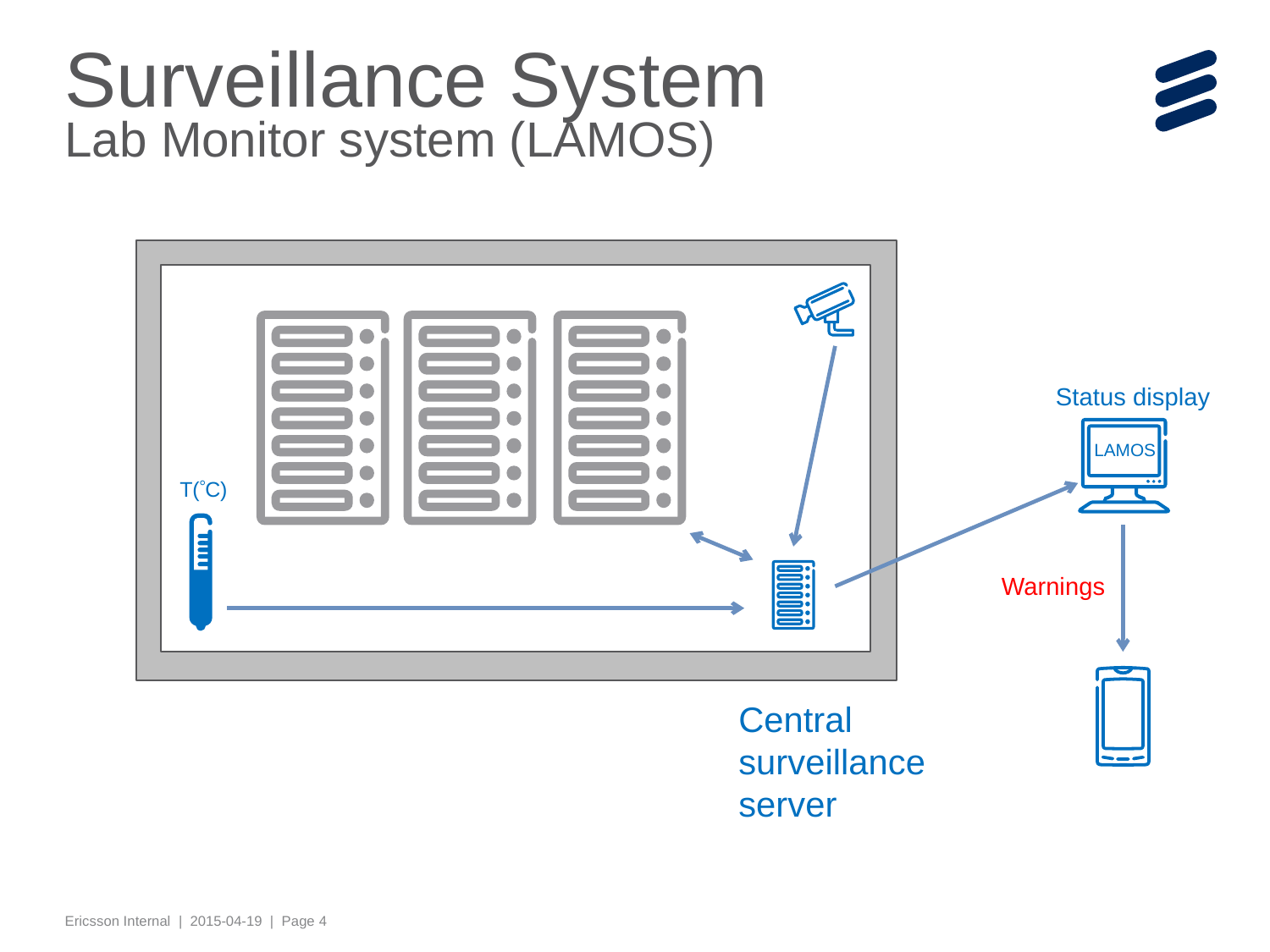

# Surveillance System Lab Monitor system (LAMOS)

Central surveillance server
Status display

LAMOS
T(°C)

Warnings